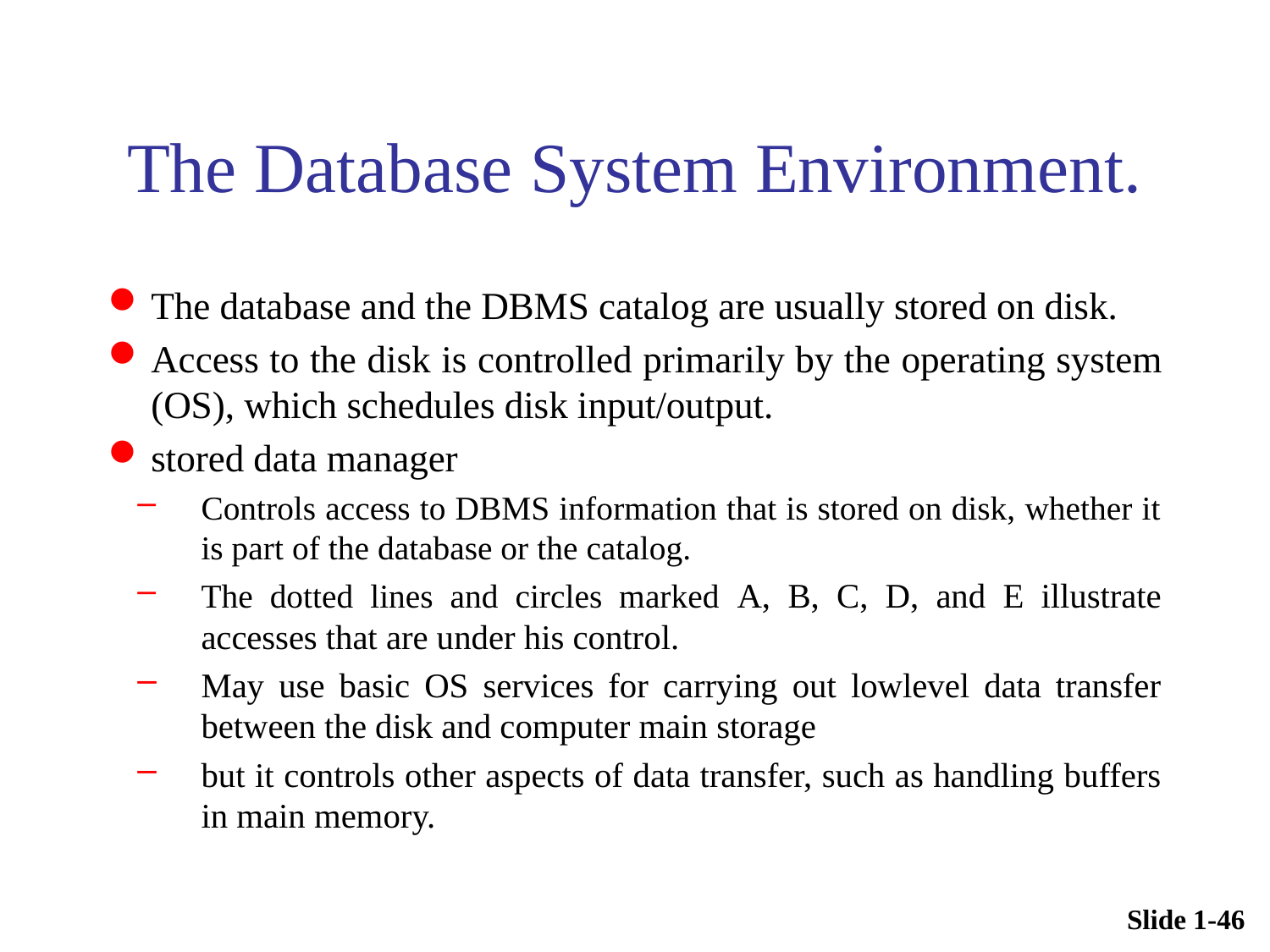

# The Database System Environment.
The database and the DBMS catalog are usually stored on disk.
Access to the disk is controlled primarily by the operating system (OS), which schedules disk input/output.
stored data manager
Controls access to DBMS information that is stored on disk, whether it is part of the database or the catalog.
The dotted lines and circles marked A, B, C, D, and E illustrate accesses that are under his control.
May use basic OS services for carrying out lowlevel data transfer between the disk and computer main storage
but it controls other aspects of data transfer, such as handling buffers in main memory.
Slide 1-46